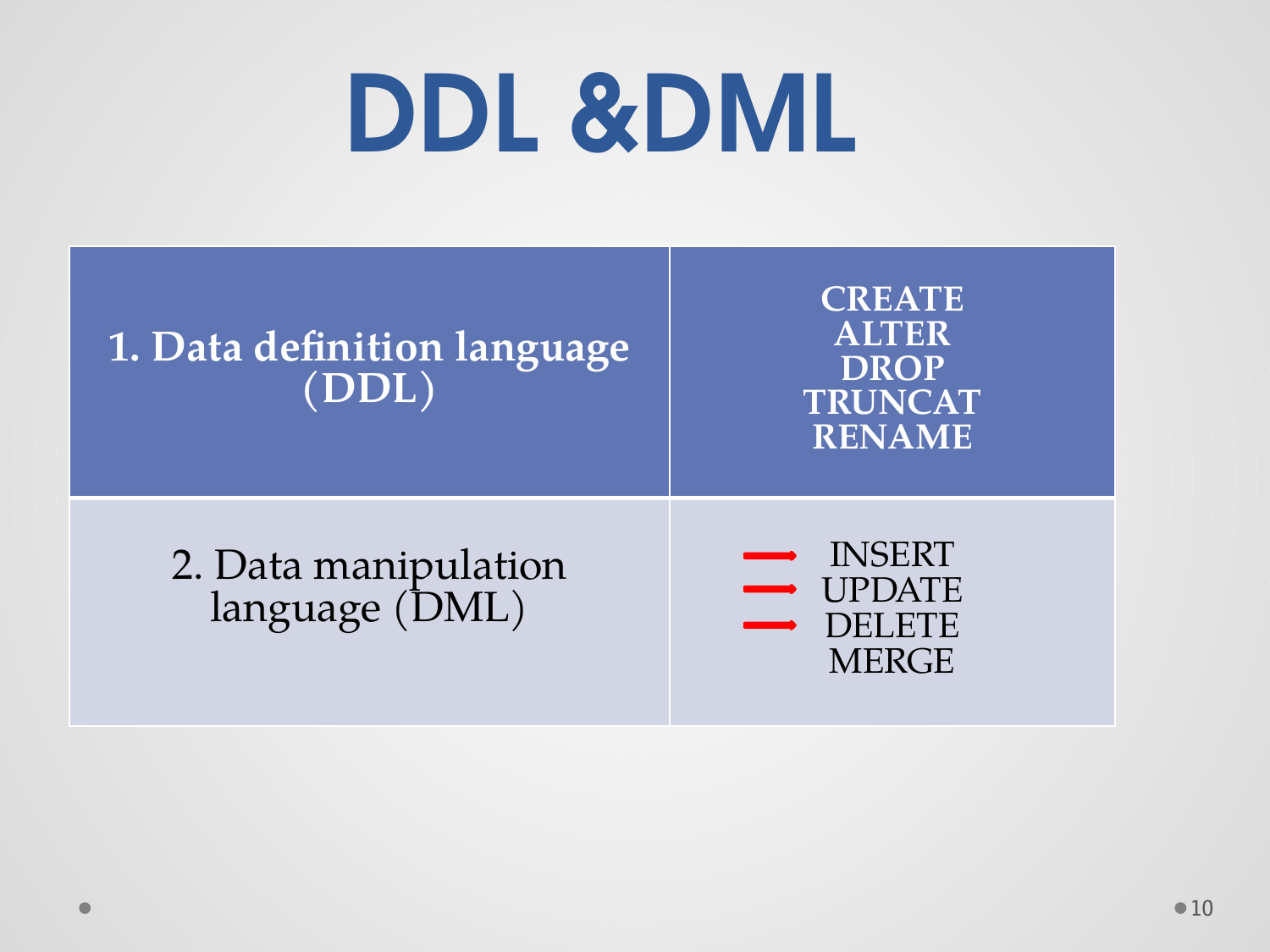

# DDL &DML
| 1. Data definition language (DDL) | CREATE ALTER DROP TRUNCAT RENAME |
| --- | --- |
| 2. Data manipulation language (DML) | INSERT UPDATE DELETE MERGE |

10